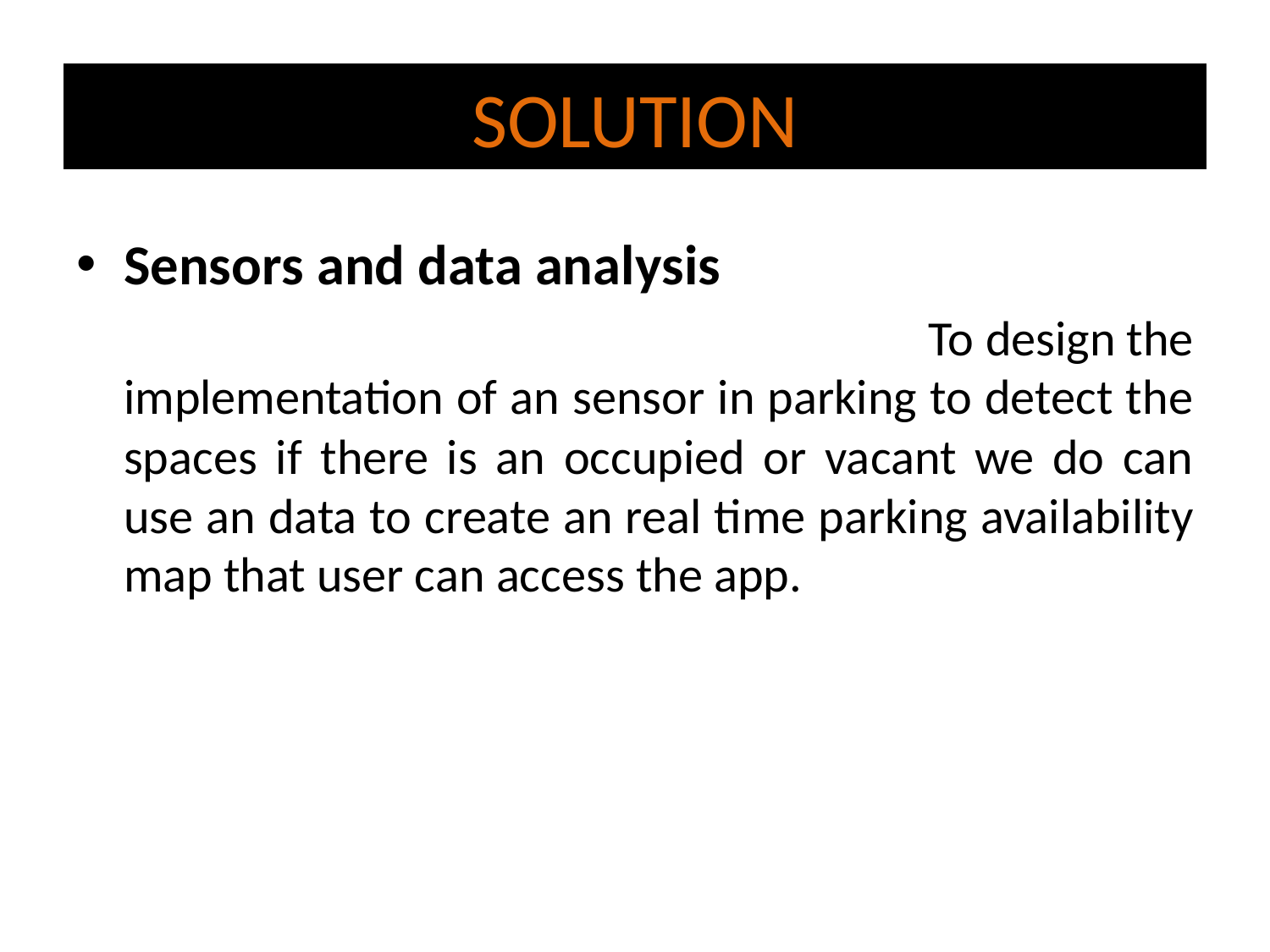

# SOLUTION
Sensors and data analysis
                                                                           To design the implementation of an sensor in parking to detect the spaces if there is an occupied or vacant we do can use an data to create an real time parking availability map that user can access the app.